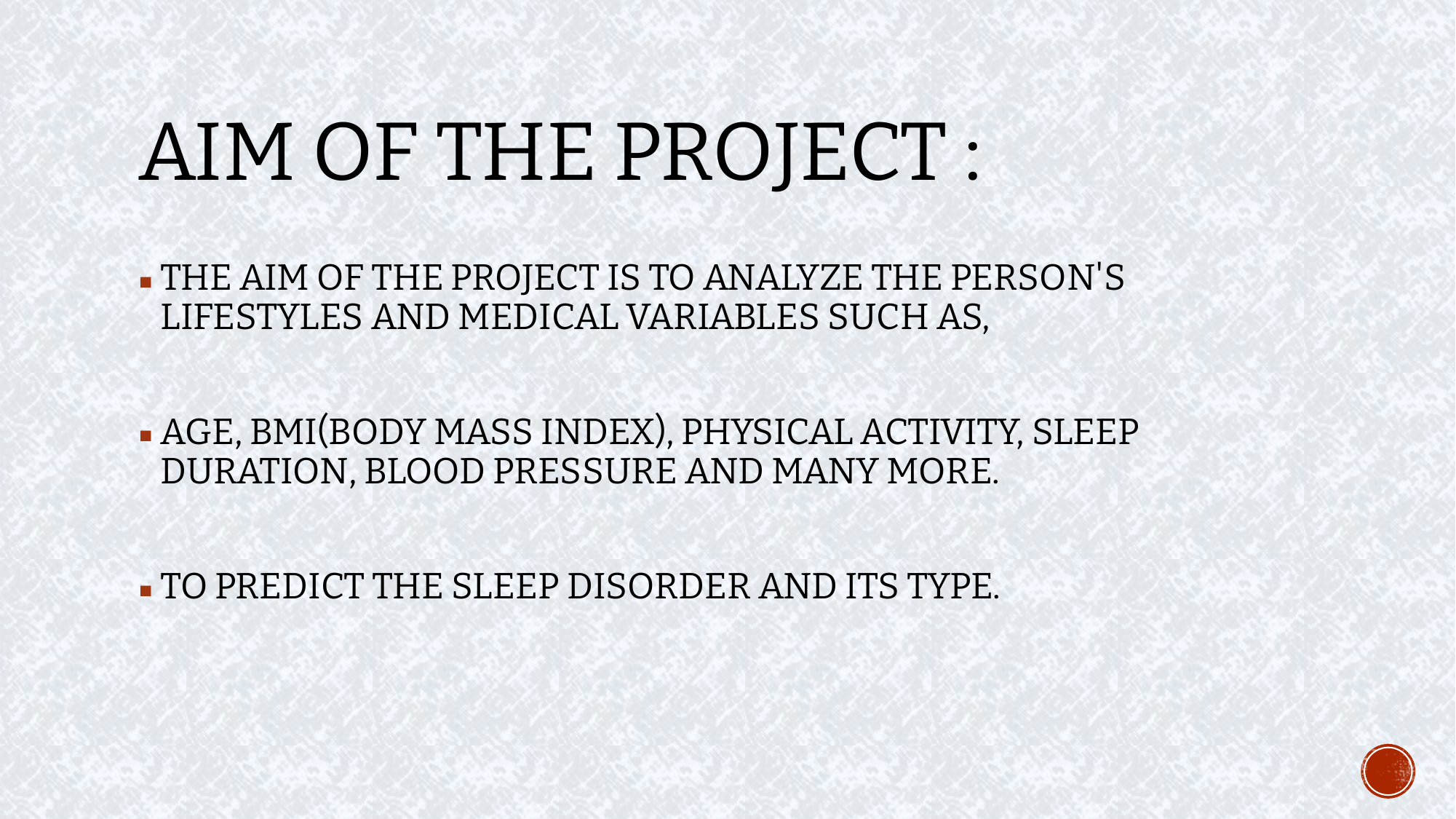

# AIM OF THE PROJECT :
THE AIM OF THE PROJECT IS TO ANALYZE THE PERSON'S LIFESTYLES AND MEDICAL VARIABLES SUCH AS,

AGE, BMI(BODY MASS INDEX), PHYSICAL ACTIVITY, SLEEP DURATION, BLOOD PRESSURE AND MANY MORE.

TO PREDICT THE SLEEP DISORDER AND ITS TYPE.